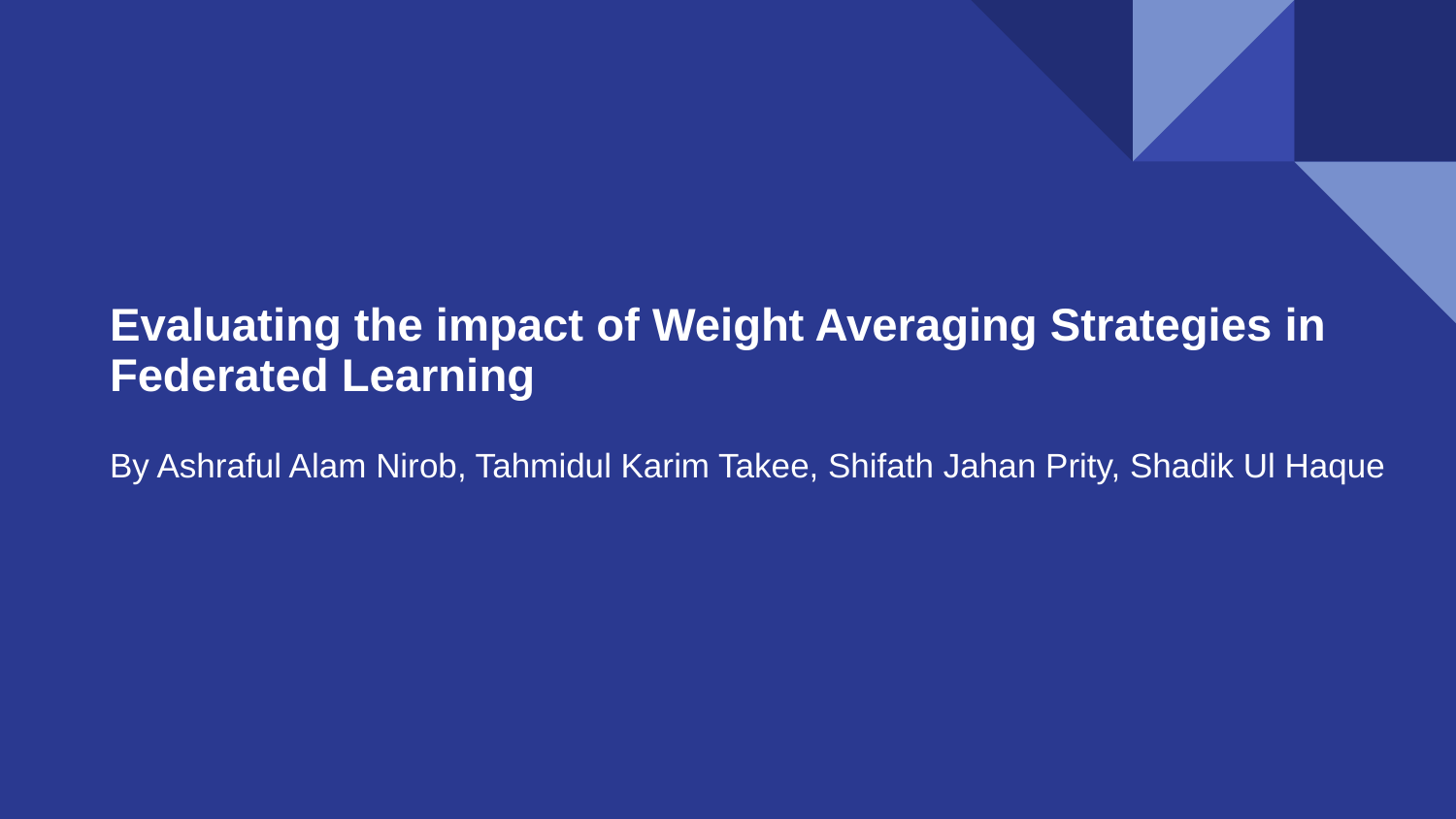

# Evaluating the impact of Weight Averaging Strategies in Federated Learning
By Ashraful Alam Nirob, Tahmidul Karim Takee, Shifath Jahan Prity, Shadik Ul Haque